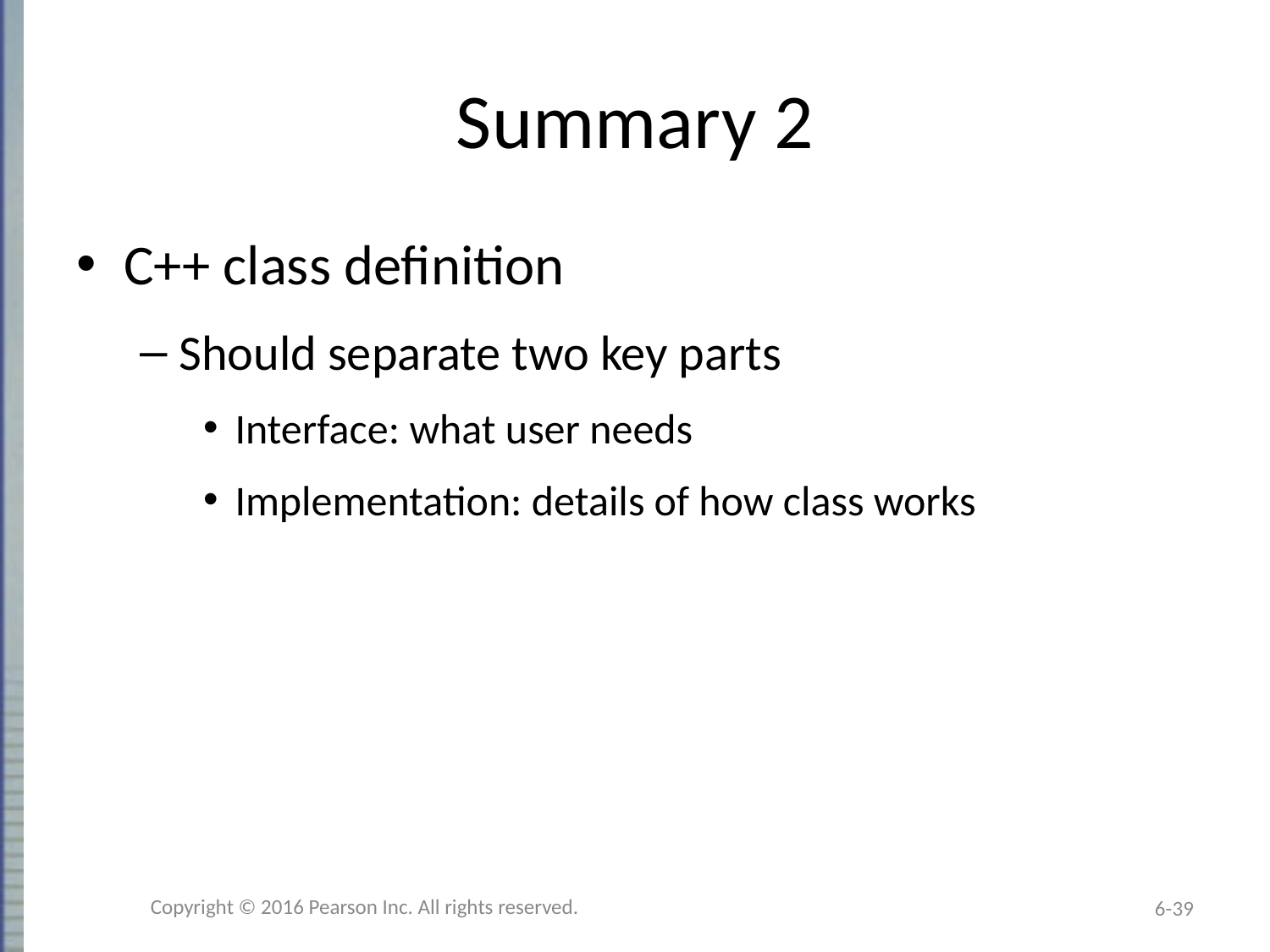

# Summary 2
C++ class definition
Should separate two key parts
Interface: what user needs
Implementation: details of how class works
Copyright © 2016 Pearson Inc. All rights reserved.
6-39